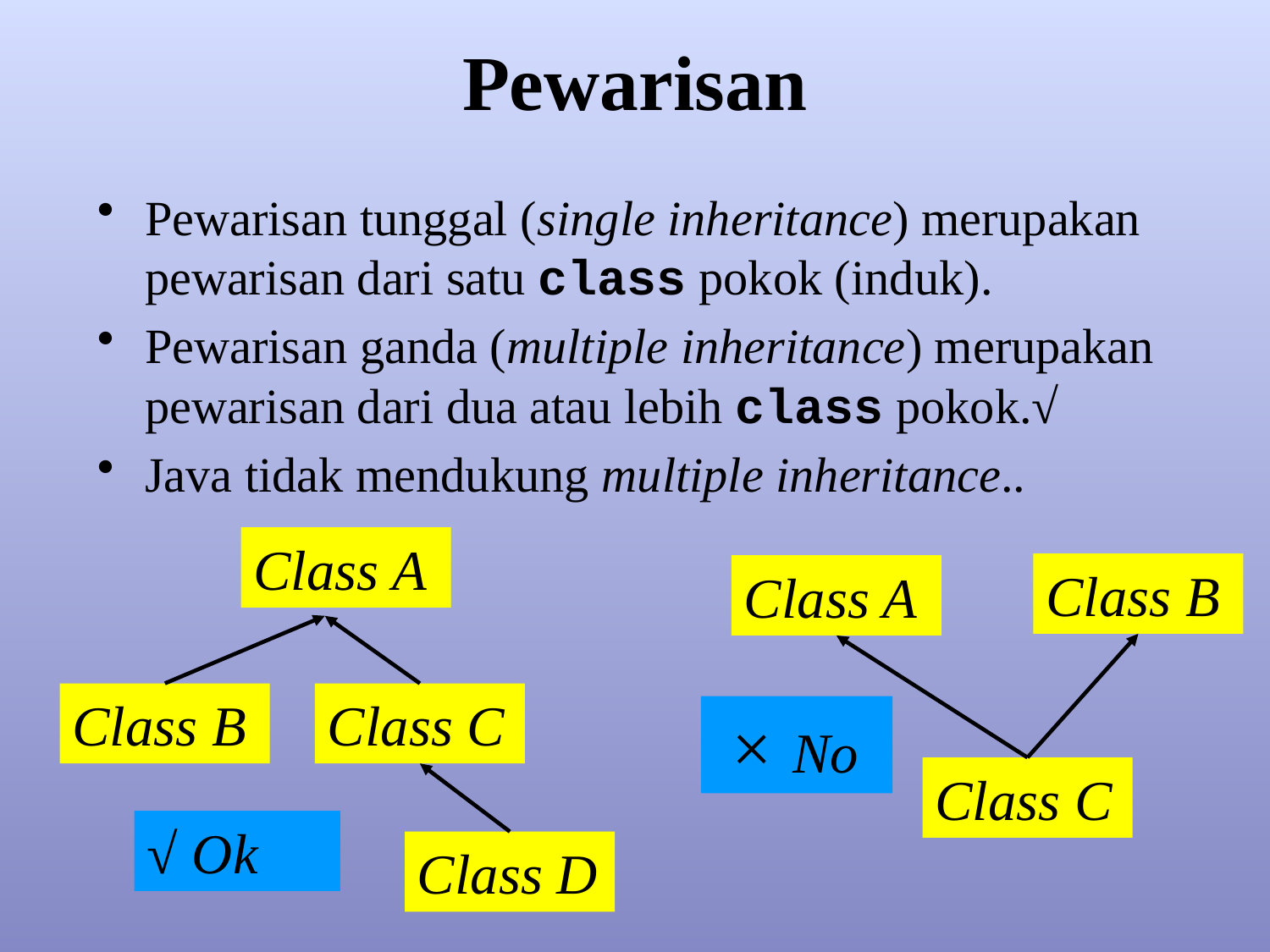

# Pewarisan
Pewarisan tunggal (single inheritance) merupakan pewarisan dari satu class pokok (induk).
Pewarisan ganda (multiple inheritance) merupakan pewarisan dari dua atau lebih class pokok.√
Java tidak mendukung multiple inheritance..

Class A
Class B
Class A

Class B
Class C
 × No
Class C
√ Ok
Class D